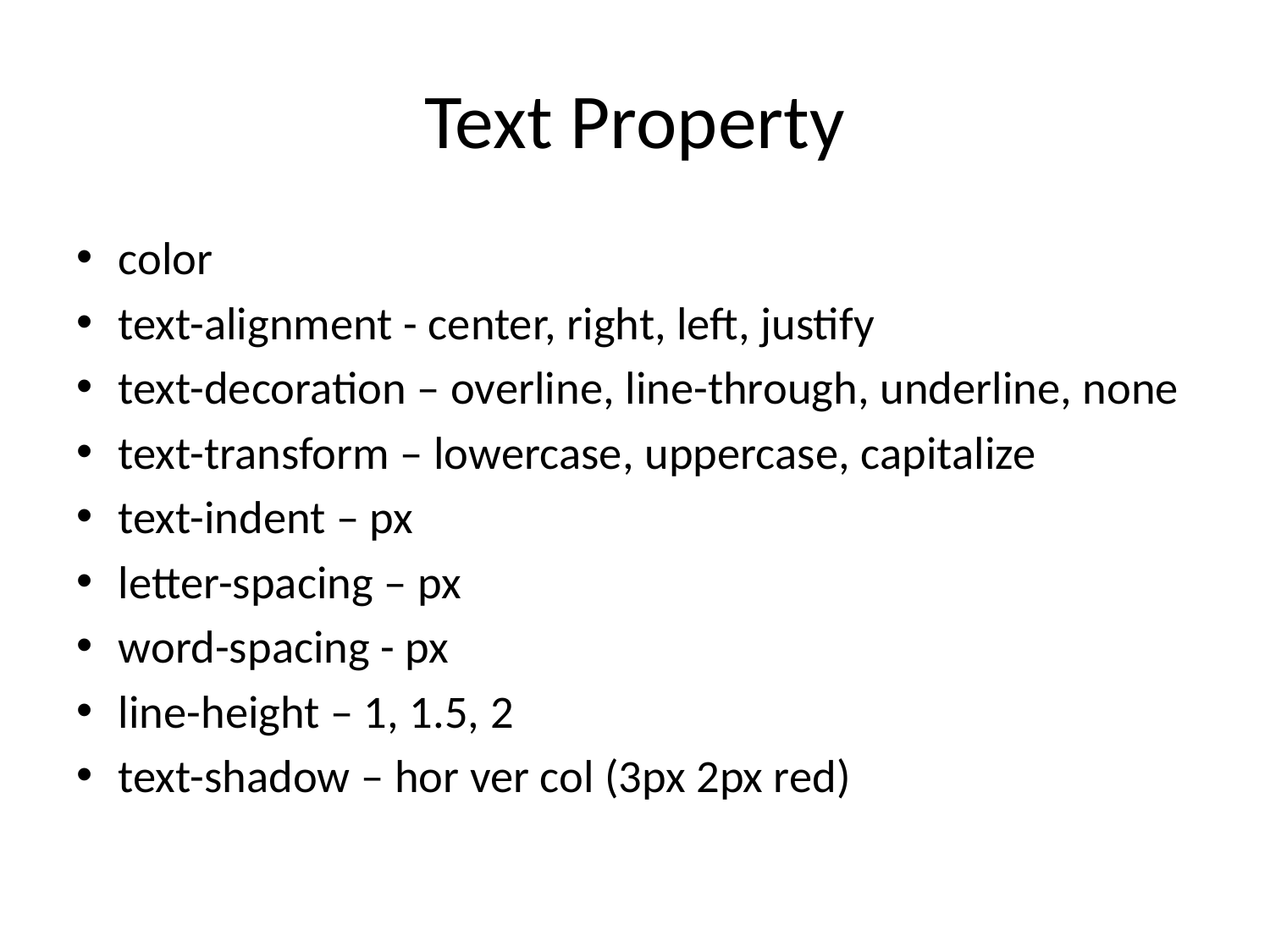

# Text Property
color
text-alignment - center, right, left, justify
text-decoration – overline, line-through, underline, none
text-transform – lowercase, uppercase, capitalize
text-indent – px
letter-spacing – px
word-spacing - px
line-height – 1, 1.5, 2
text-shadow – hor ver col (3px 2px red)